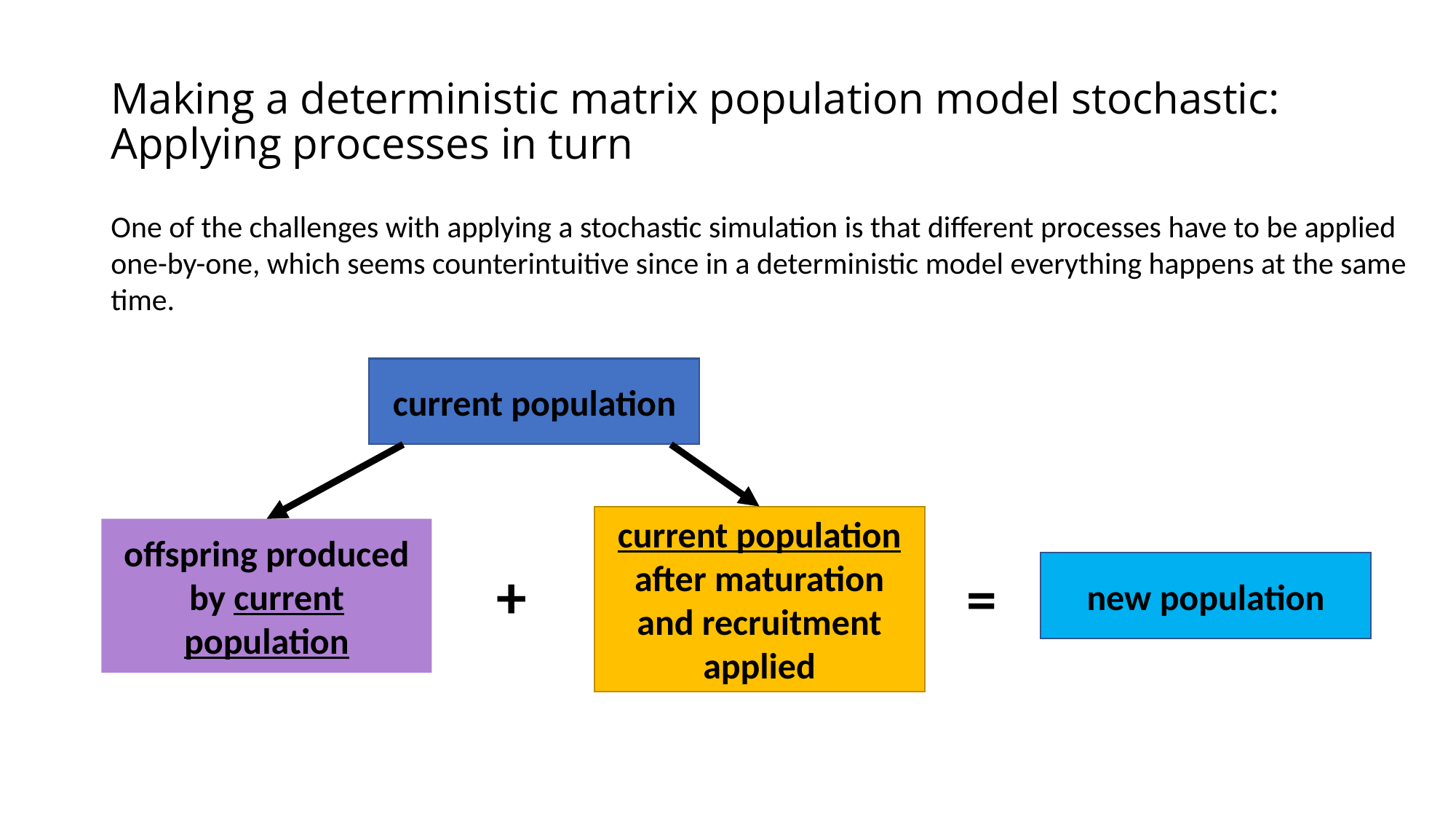

# Making a deterministic matrix population model stochastic: Applying processes in turn
One of the challenges with applying a stochastic simulation is that different processes have to be applied one-by-one, which seems counterintuitive since in a deterministic model everything happens at the same time.
current population
current population after maturation and recruitment applied
offspring produced by current population
+
new population
=